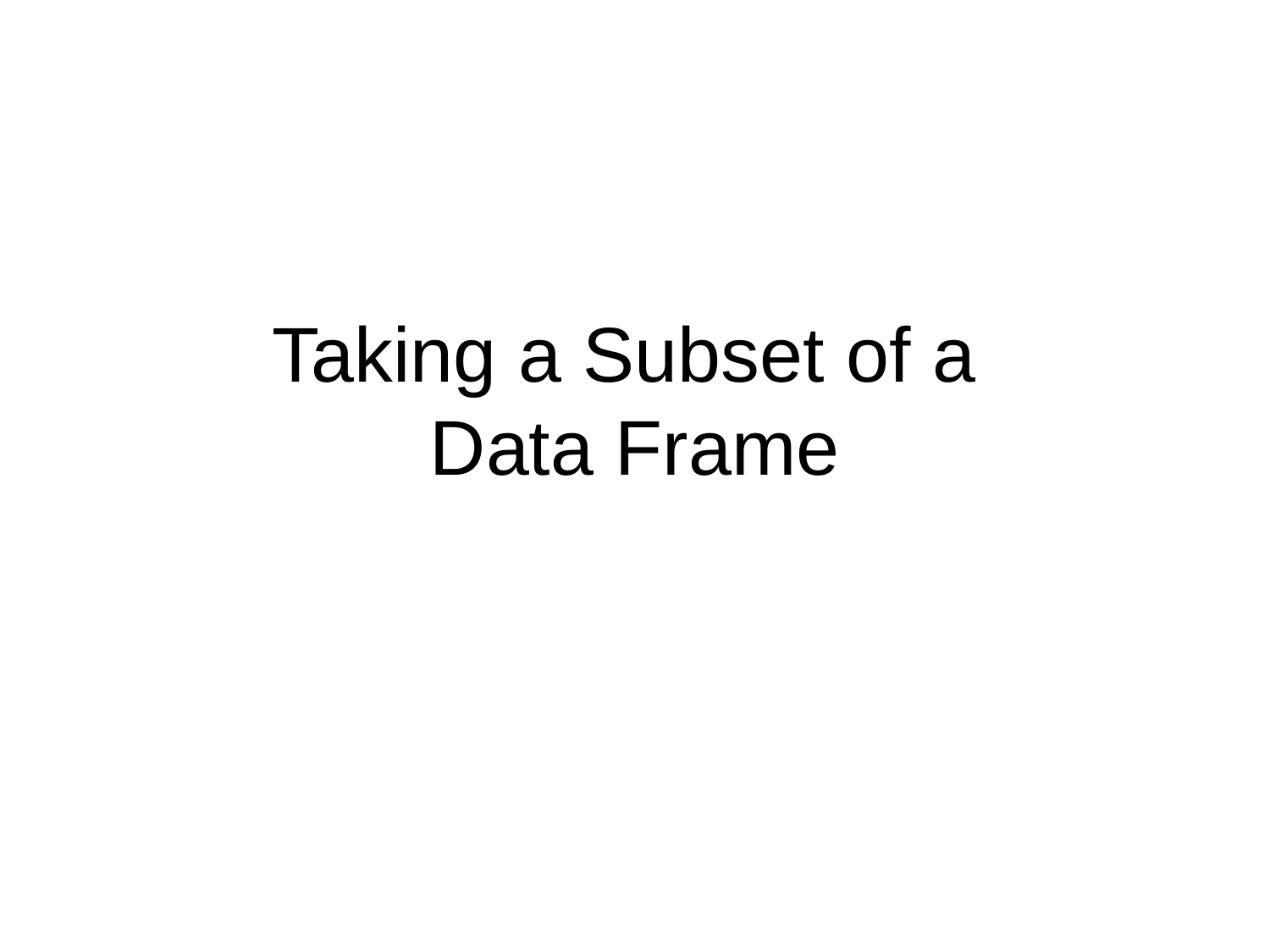

# Taking a Subset of a Data Frame